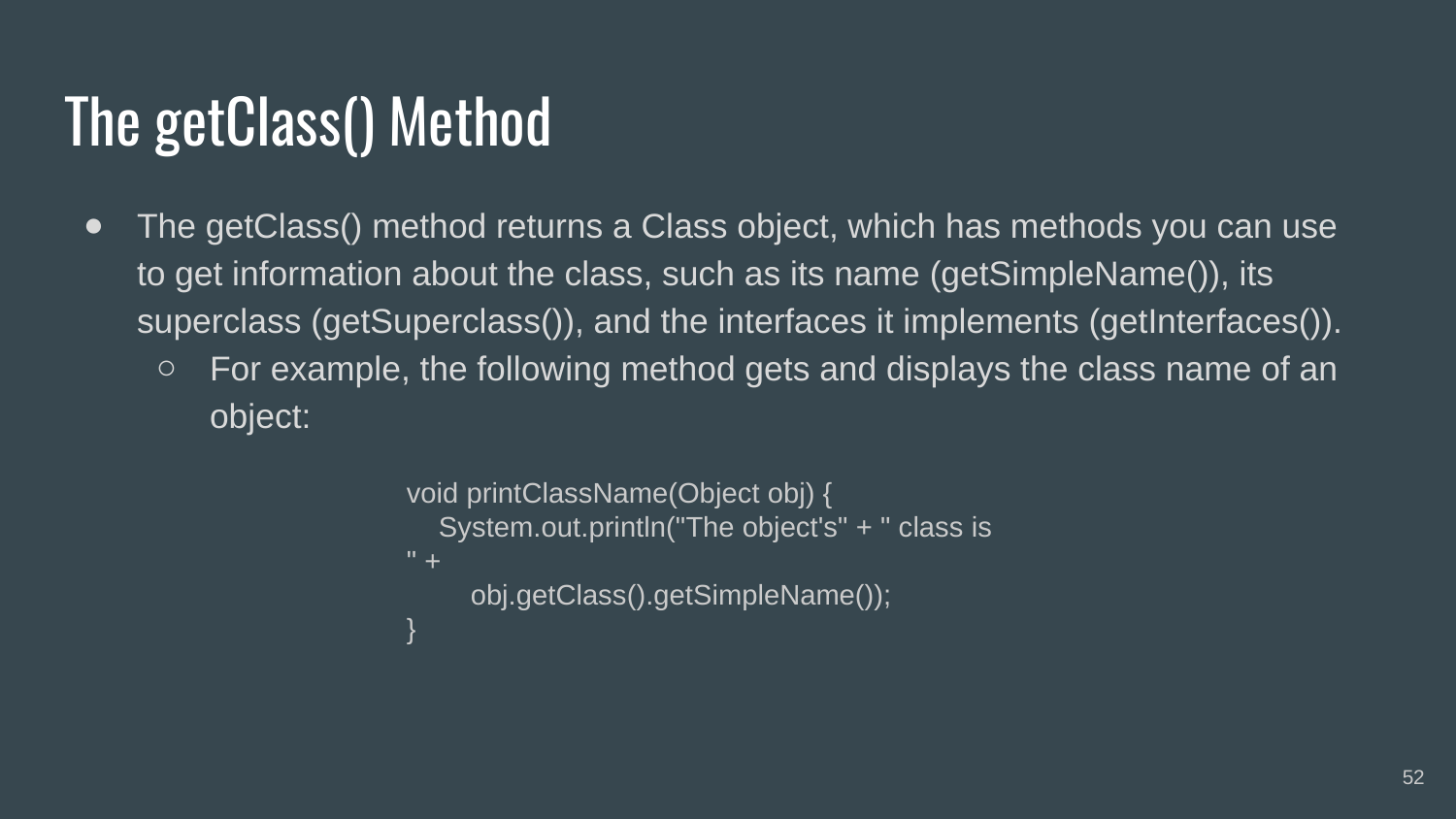

# The getClass() Method
The getClass() method returns a Class object, which has methods you can use to get information about the class, such as its name (getSimpleName()), its superclass (getSuperclass()), and the interfaces it implements (getInterfaces()).
For example, the following method gets and displays the class name of an object:

void printClassName(Object obj) {
    System.out.println("The object's" + " class is " +
        obj.getClass().getSimpleName());
}

52